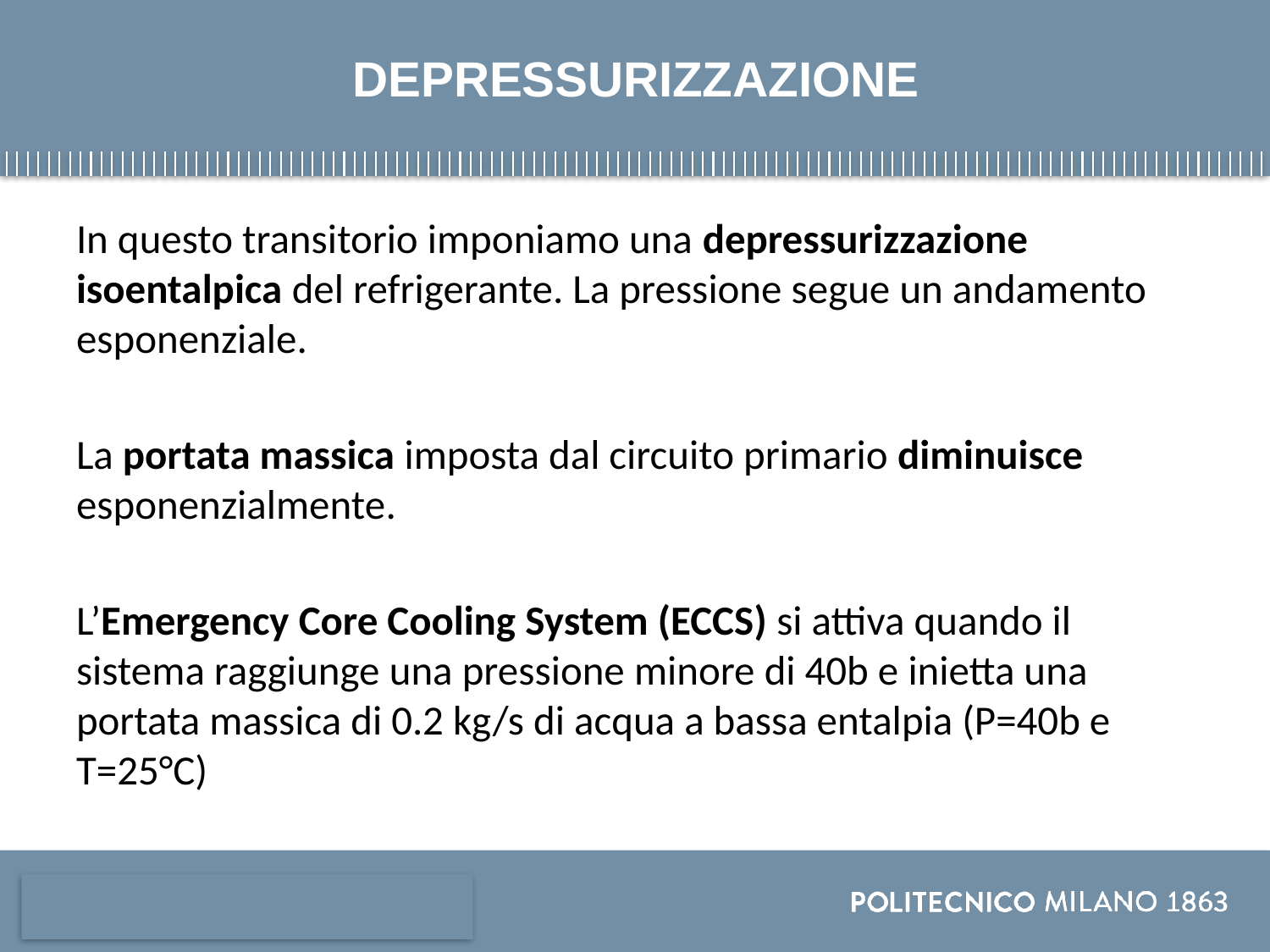

# DEPRESSURIZZAZIONE
In questo transitorio imponiamo una depressurizzazione isoentalpica del refrigerante. La pressione segue un andamento esponenziale.

La portata massica imposta dal circuito primario diminuisce esponenzialmente.

L’Emergency Core Cooling System (ECCS) si attiva quando il sistema raggiunge una pressione minore di 40b e inietta una portata massica di 0.2 kg/s di acqua a bassa entalpia (P=40b e T=25°C)